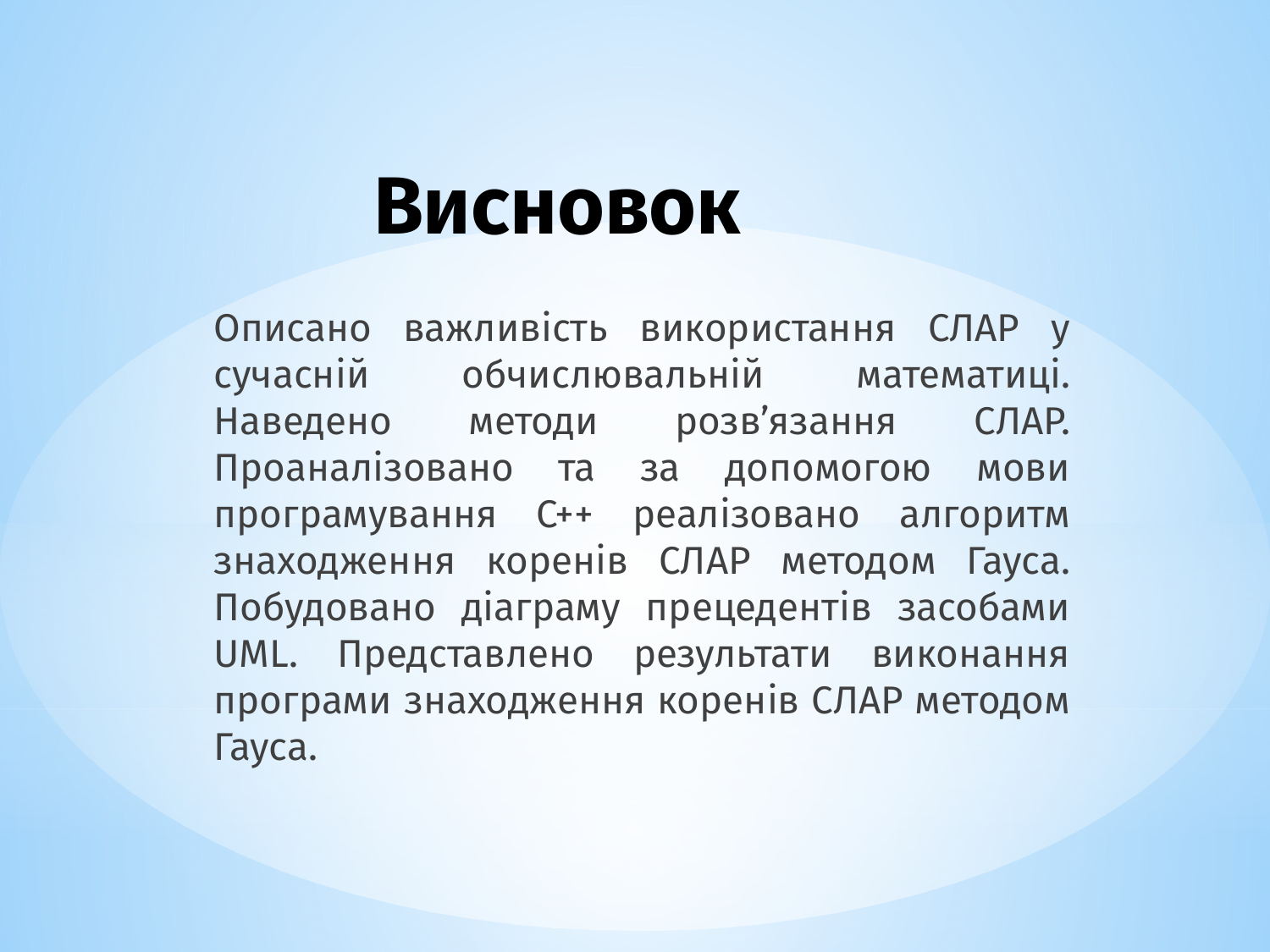

# Висновок
Описано важливість використання СЛАР у сучасній обчислювальній математиці. Наведено методи розв’язання СЛАР. Проаналізовано та за допомогою мови програмування C++ реалізовано алгоритм знаходження коренів СЛАР методом Гауса. Побудовано діаграму прецедентів засобами UML. Представлено результати виконання програми знаходження коренів СЛАР методом Гауса.